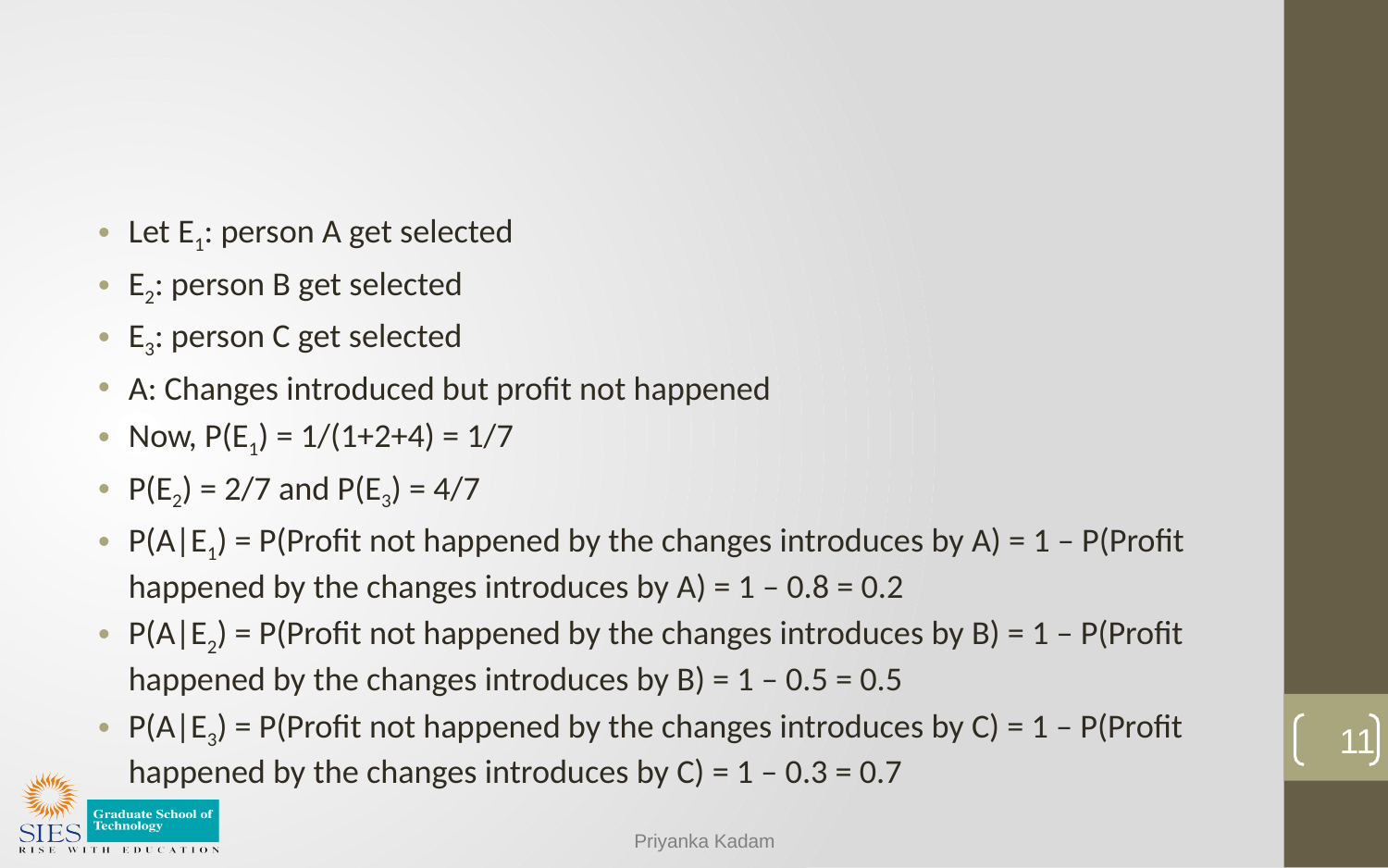

#
Let E1: person A get selected
E2: person B get selected
E3: person C get selected
A: Changes introduced but profit not happened
Now, P(E1) = 1/(1+2+4) = 1/7
P(E2) = 2/7 and P(E3) = 4/7
P(A|E1) = P(Profit not happened by the changes introduces by A) = 1 – P(Profit happened by the changes introduces by A) = 1 – 0.8 = 0.2
P(A|E2) = P(Profit not happened by the changes introduces by B) = 1 – P(Profit happened by the changes introduces by B) = 1 – 0.5 = 0.5
P(A|E3) = P(Profit not happened by the changes introduces by C) = 1 – P(Profit happened by the changes introduces by C) = 1 – 0.3 = 0.7
11